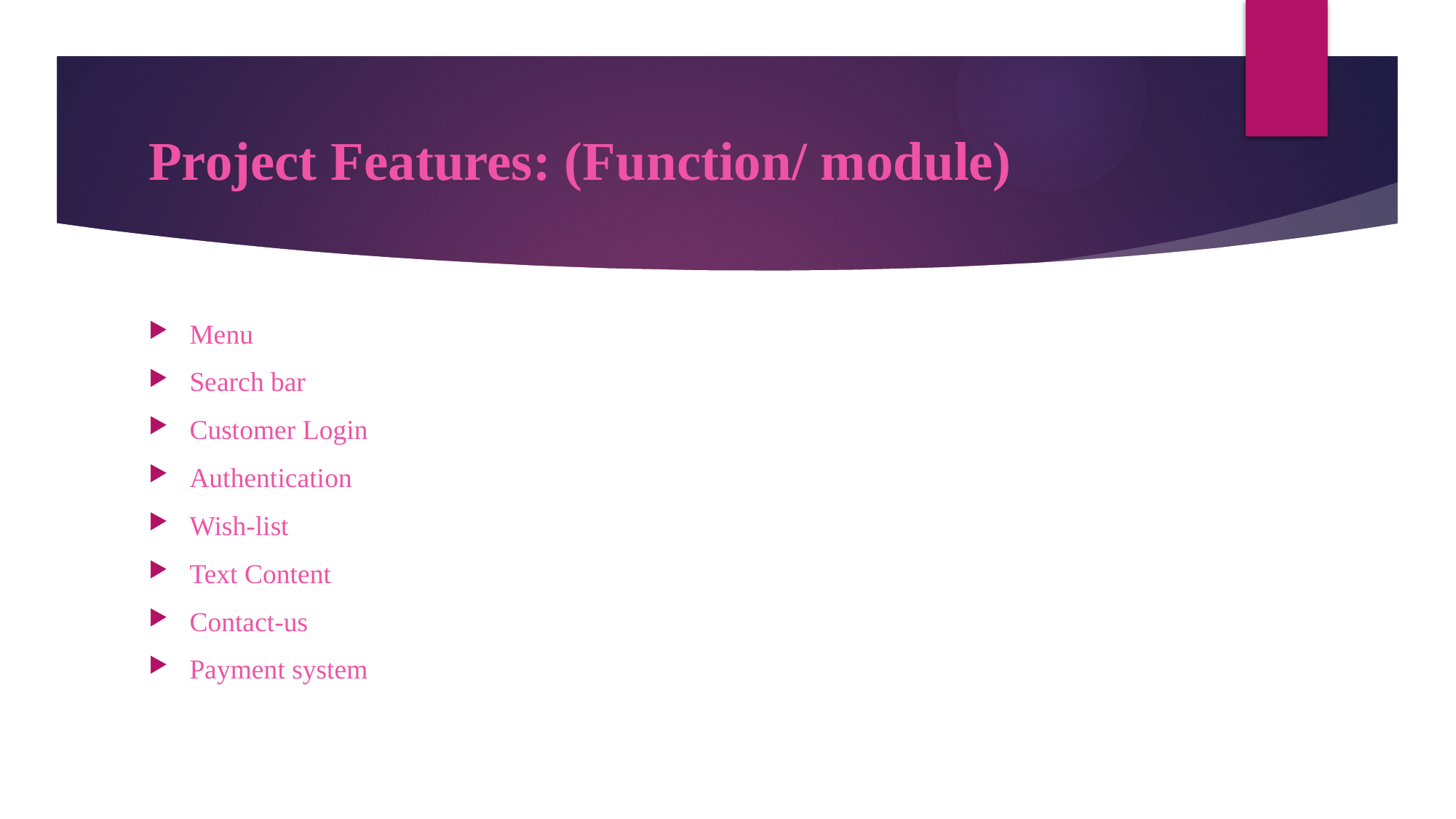

# Project Features: (Function/ module)
Menu
Search bar
Customer Login
Authentication
Wish-list
Text Content
Contact-us
Payment system